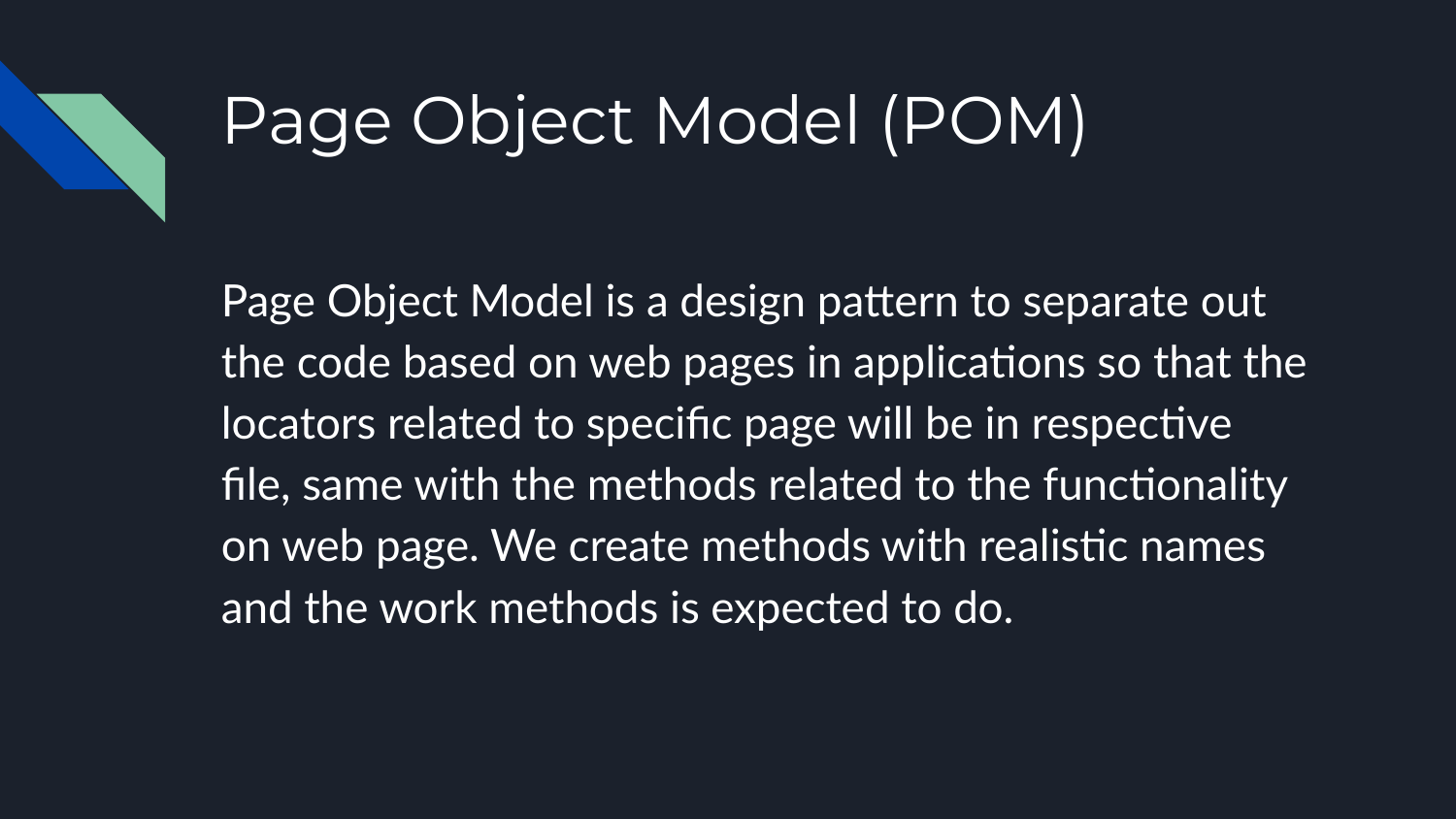

# Page Object Model (POM)
Page Object Model is a design pattern to separate out the code based on web pages in applications so that the locators related to specific page will be in respective file, same with the methods related to the functionality on web page. We create methods with realistic names and the work methods is expected to do.